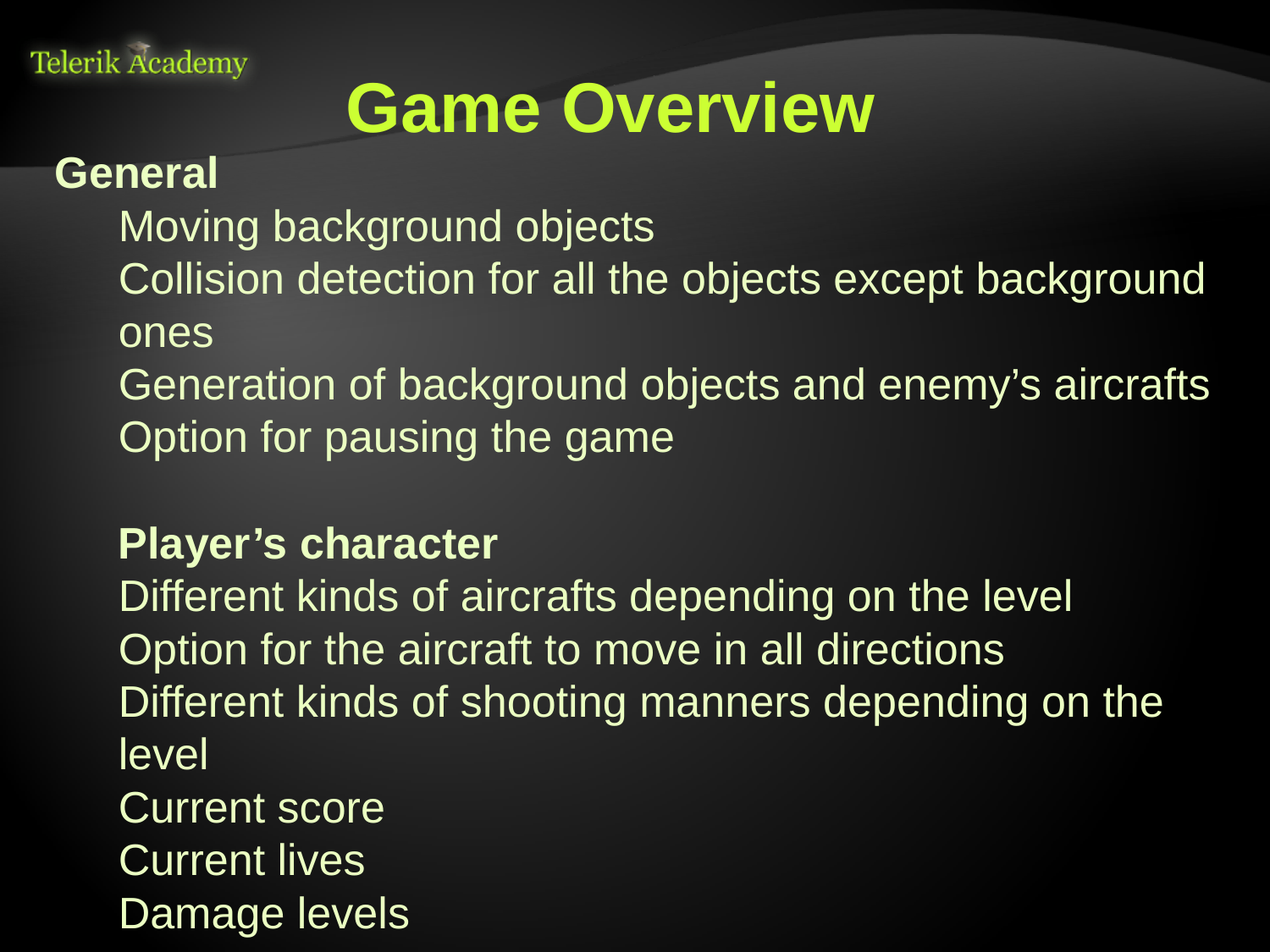

Game Overview
General
Moving background objects
Collision detection for all the objects except background ones
Generation of background objects and enemy’s aircrafts
Option for pausing the game

Player’s character
Different kinds of aircrafts depending on the level
Option for the aircraft to move in all directions
Different kinds of shooting manners depending on the level
Current score
Current lives
Damage levels